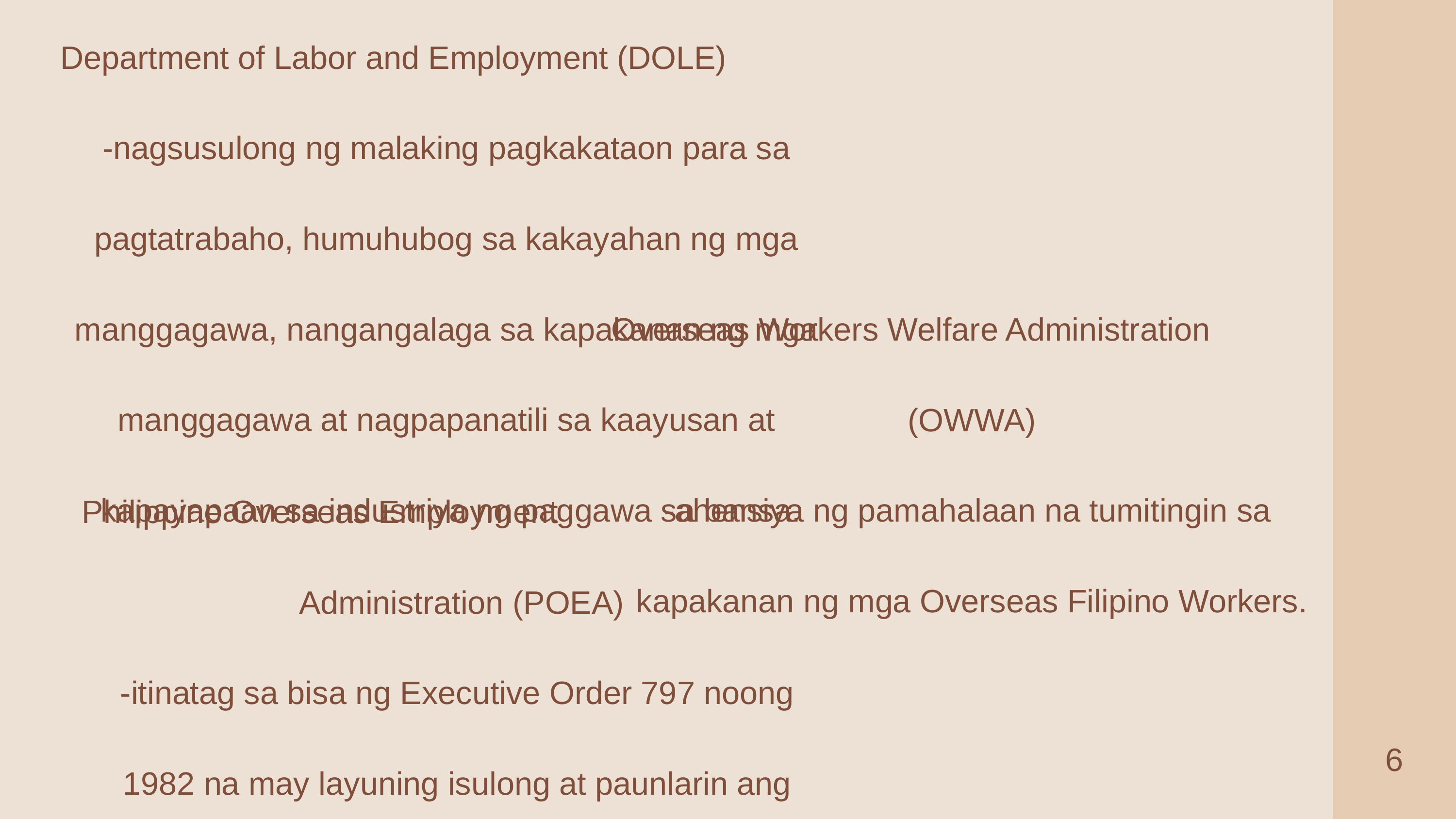

Department of Labor and Employment (DOLE)
-nagsusulong ng malaking pagkakataon para sa
pagtatrabaho, humuhubog sa kakayahan ng mga
manggagawa, nangangalaga sa kapakanan ng mga
manggagawa at nagpapanatili sa kaayusan at
kapayapaan sa industriya ng paggawa sa bansa.
Overseas Workers Welfare Administration
(OWWA)
-ahensiya ng pamahalaan na tumitingin sa
kapakanan ng mga Overseas Filipino Workers.
Philippine Overseas Employment
Administration (POEA)
-itinatag sa bisa ng Executive Order 797 noong
1982 na may layuning isulong at paunlarin ang
mga programa ukol sa paghahanapbuhay sa
ibayong-dagat at pangalagaan ang kapakanan ng
nga OFW.
6